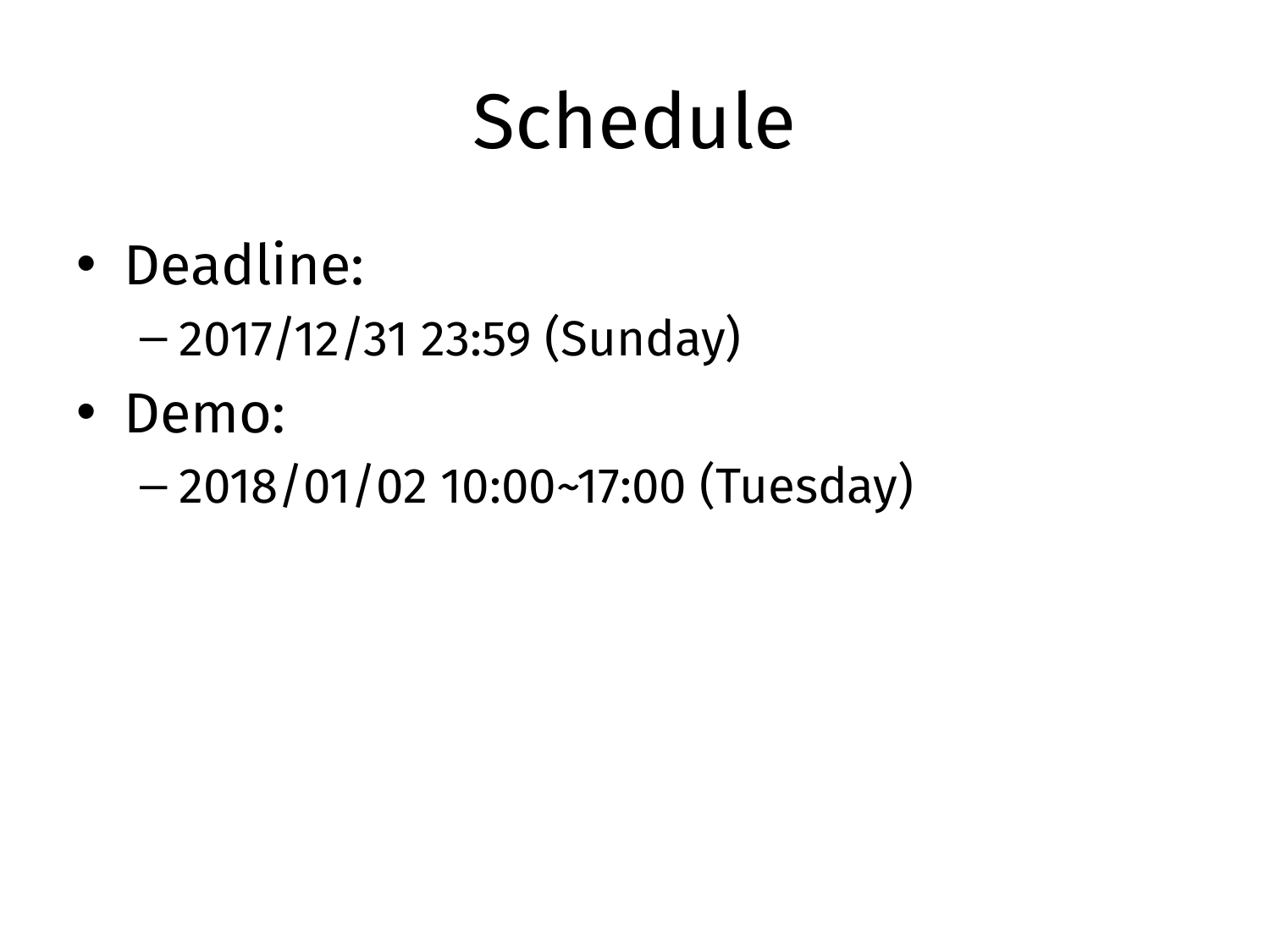

# Schedule
Deadline:
2017/12/31 23:59 (Sunday)
Demo:
2018/01/02 10:00~17:00 (Tuesday)